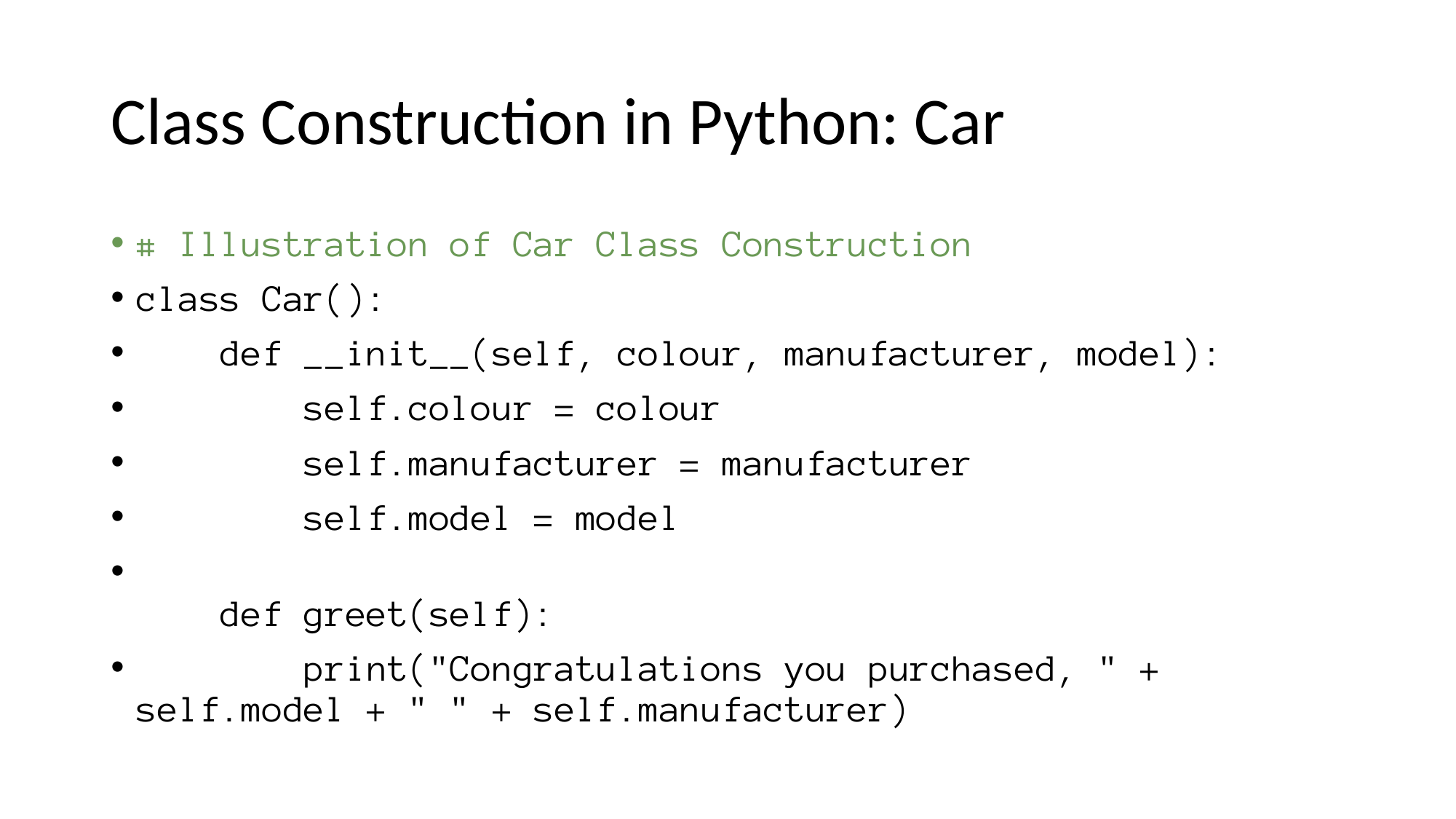

# Class Construction in Python: Car
# Illustration of Car Class Construction
class Car():
    def __init__(self, colour, manufacturer, model):
        self.colour = colour
        self.manufacturer = manufacturer
        self.model = model
    def greet(self):
        print("Congratulations you purchased, " + self.model + " " + self.manufacturer)